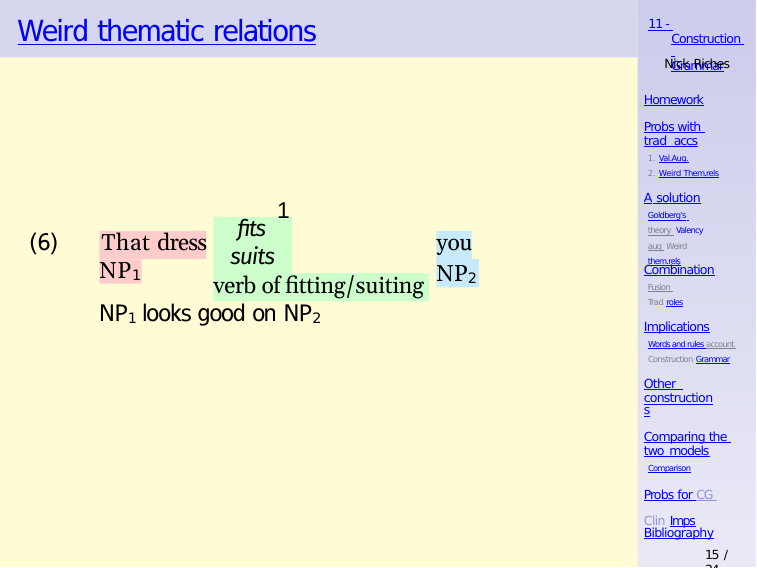

# Weird thematic relations
11 - Construction  Grammar
Nick Riches

Homework

Probs with trad  accs
Val.Aug.
Weird Them.rels
A solution
Goldberg’s theory  Valency aug  Weird them.rels
 	1
fits

(6)	That dress
you

suits
Combination
Fusion  Trad roles
NP2
NP1

verb of fitting/suiting

NP1 looks good on NP2
Implications
Words and rules account  Construction Grammar
Other  constructions

Comparing the two  models
Comparison
Probs for CG  Clin Imps
Bibliography
15 / 34